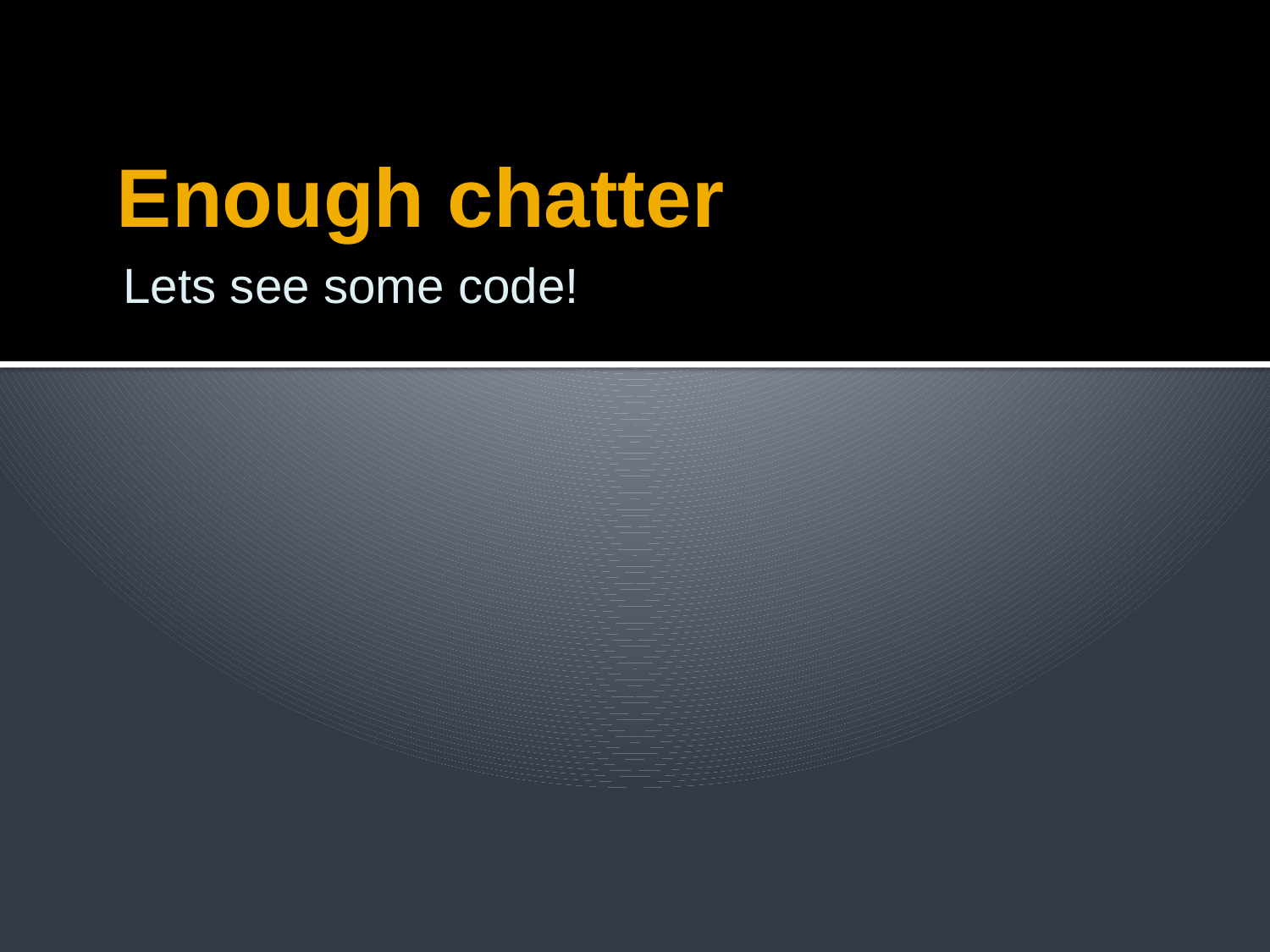

# Enough chatter
Lets see some code!